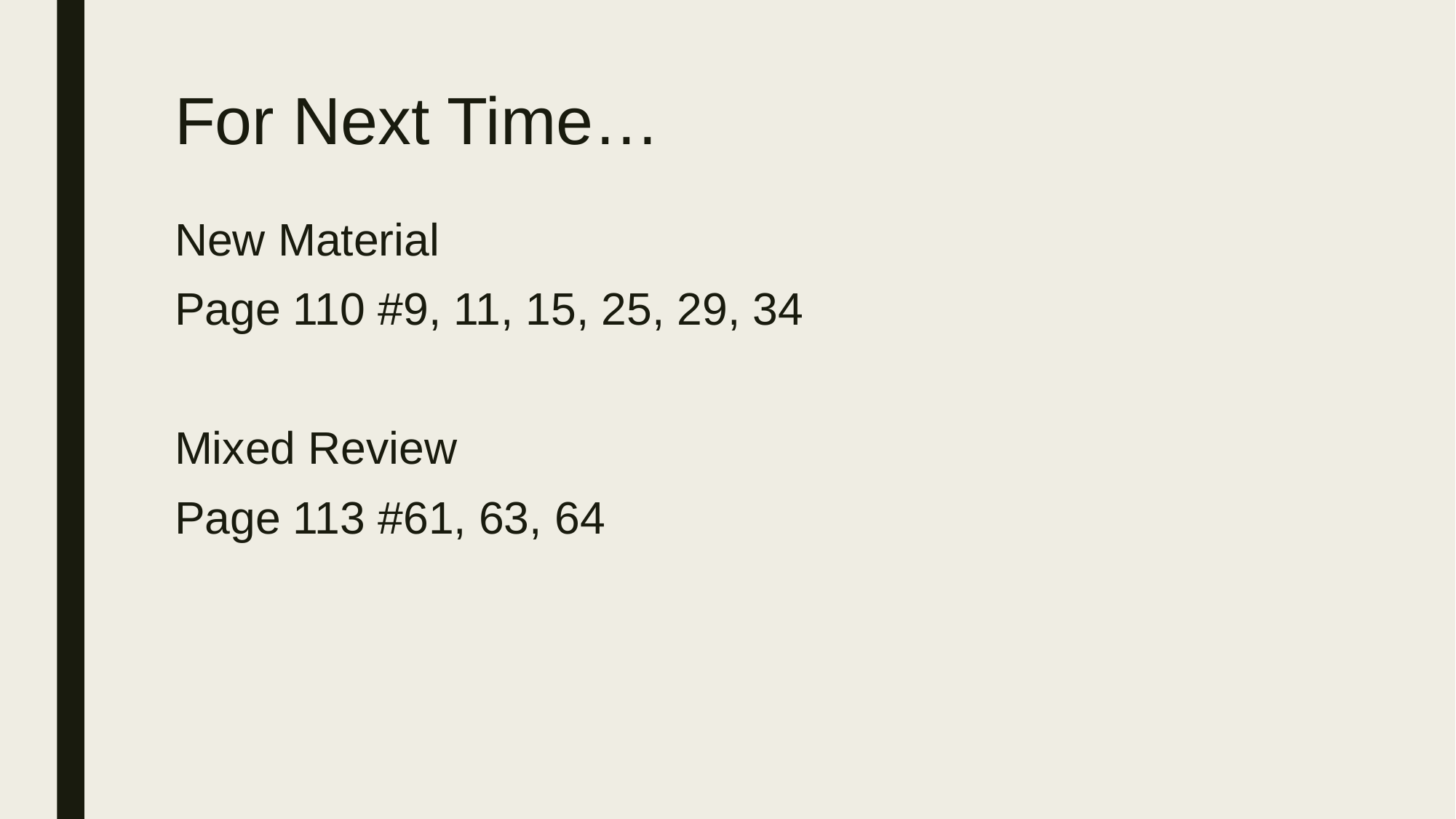

# For Next Time…
New Material
Page 110 #9, 11, 15, 25, 29, 34

Mixed Review
Page 113 #61, 63, 64